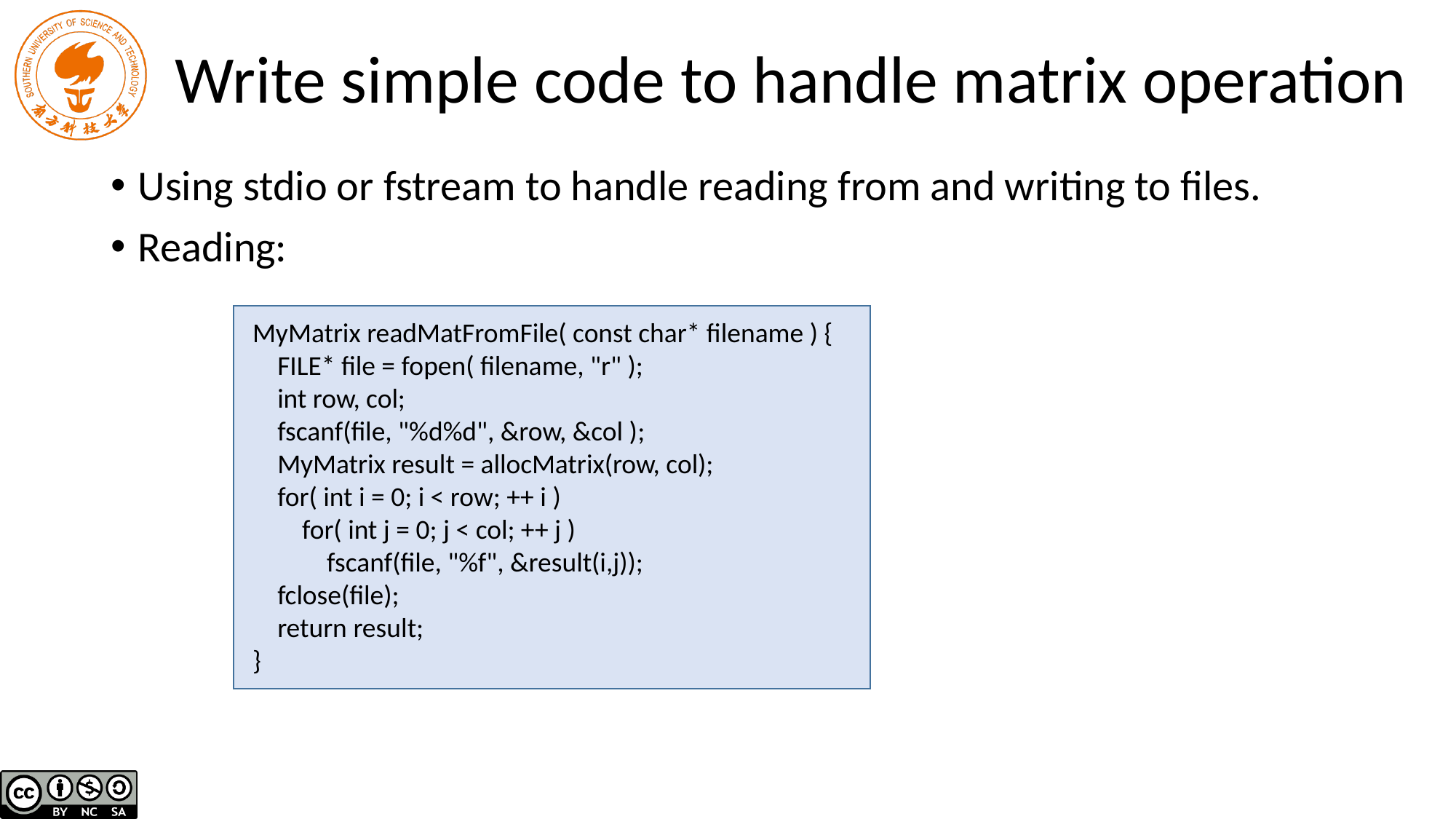

# Write simple code to handle matrix operation
Using stdio or fstream to handle reading from and writing to files.
Reading:

MyMatrix readMatFromFile( const char* filename ) {
    FILE* file = fopen( filename, "r" );
    int row, col;
    fscanf(file, "%d%d", &row, &col );
    MyMatrix result = allocMatrix(row, col);
    for( int i = 0; i < row; ++ i )
        for( int j = 0; j < col; ++ j )
            fscanf(file, "%f", &result(i,j));
    fclose(file);
    return result;
}